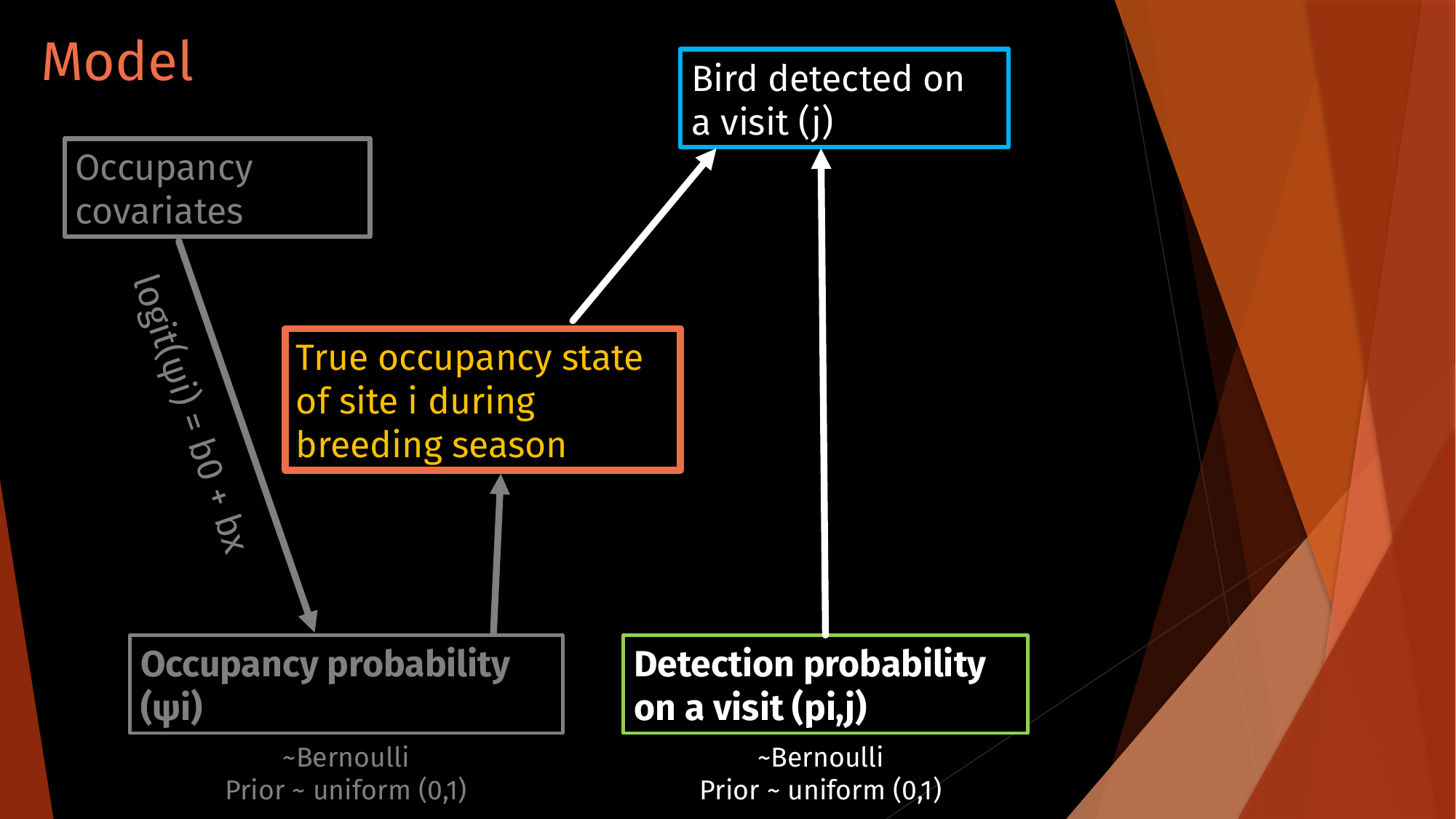

# Model
Bird detected on  a visit (j)
Occupancy covariates
True occupancy state of site i during breeding season
logit(ψi) = b0 + bx
Occupancy probability (ψi)
Detection probability on a visit (pi,j)
~Bernoulli
Prior ~ uniform (0,1)
~Bernoulli
Prior ~ uniform (0,1)